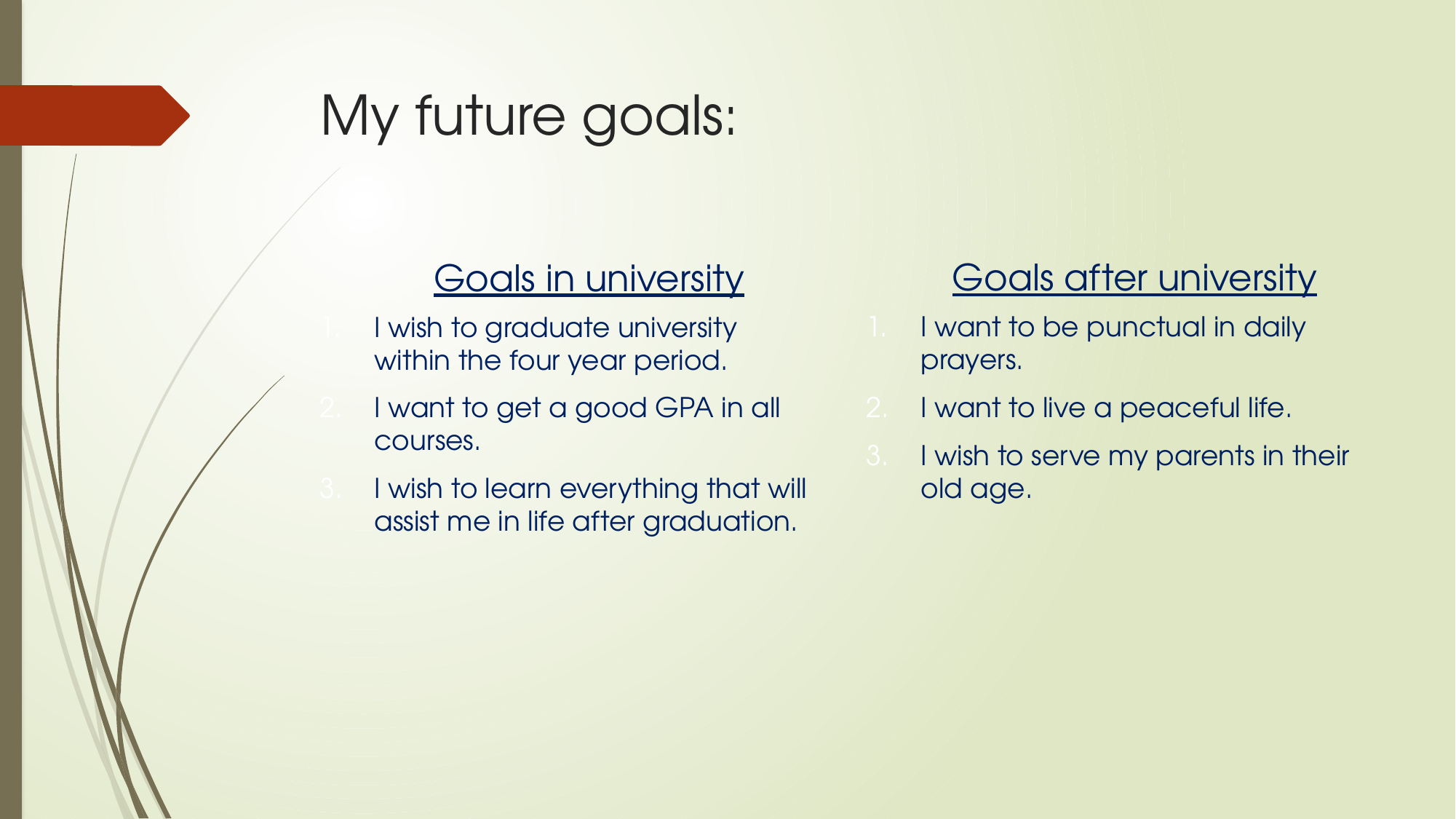

# My future goals:
Goals after university
Goals in university
I want to be punctual in daily prayers.
I want to live a peaceful life.
I wish to serve my parents in their old age.

I wish to graduate university within the four year period.
I want to get a good GPA in all courses.
I wish to learn everything that will assist me in life after graduation.